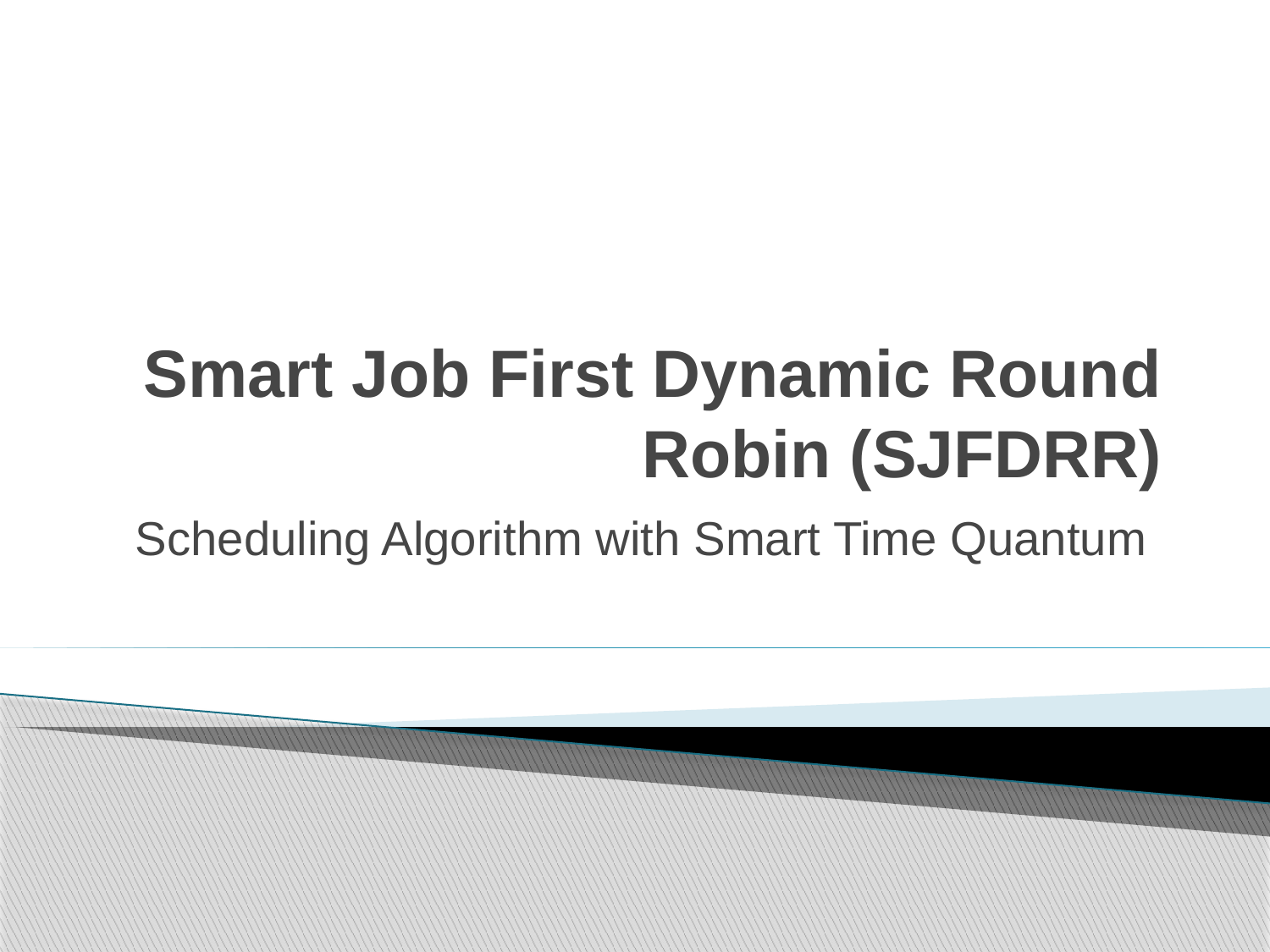

# Smart Job First Dynamic Round Robin (SJFDRR)
Scheduling Algorithm with Smart Time Quantum